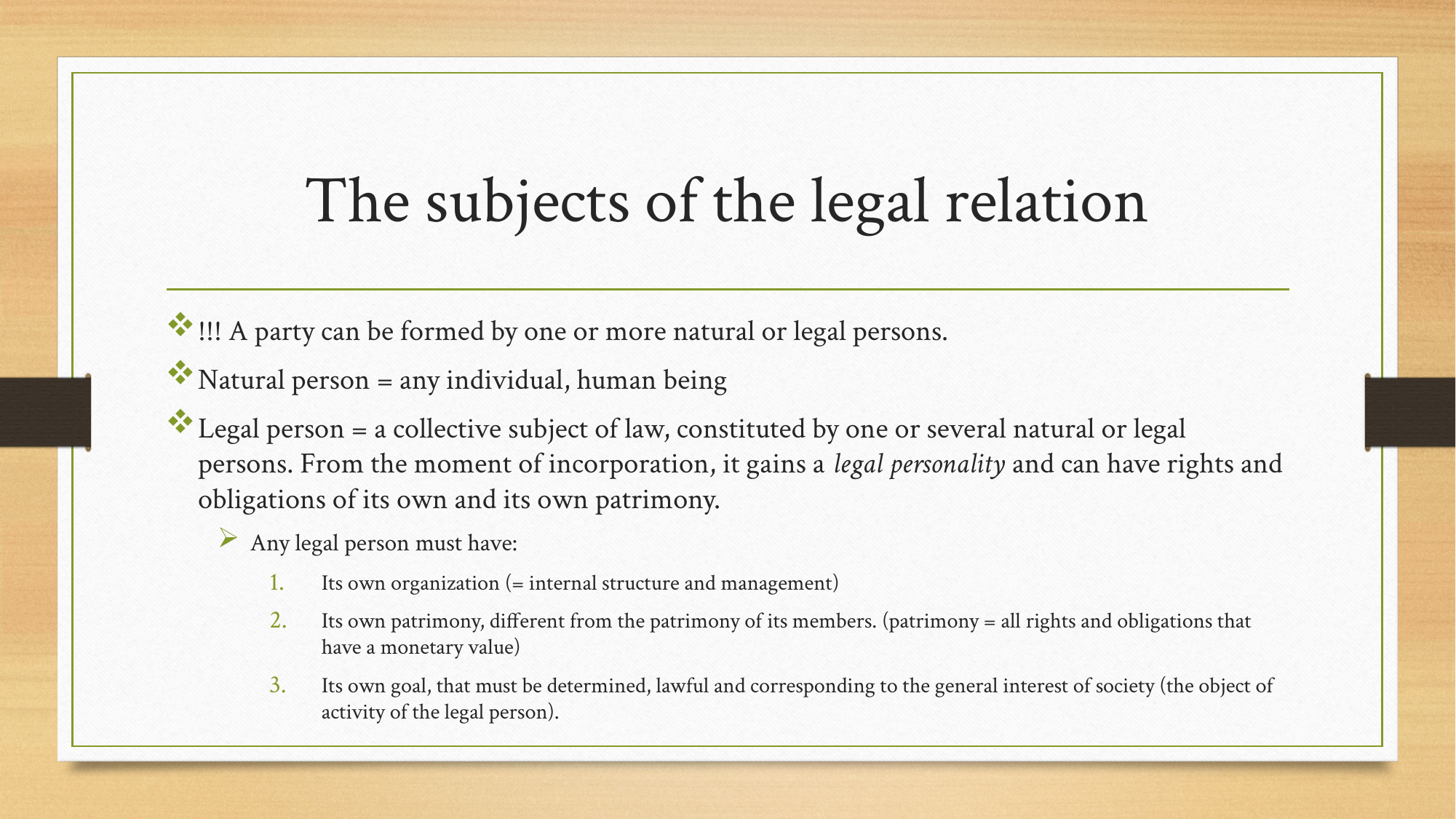

# The subjects of the legal relation
!!! A party can be formed by one or more natural or legal persons.
Natural person = any individual, human being
Legal person = a collective subject of law, constituted by one or several natural or legal persons. From the moment of incorporation, it gains a legal personality and can have rights and obligations of its own and its own patrimony.
Any legal person must have:
Its own organization (= internal structure and management)
Its own patrimony, different from the patrimony of its members. (patrimony = all rights and obligations that have a monetary value)
Its own goal, that must be determined, lawful and corresponding to the general interest of society (the object of activity of the legal person).